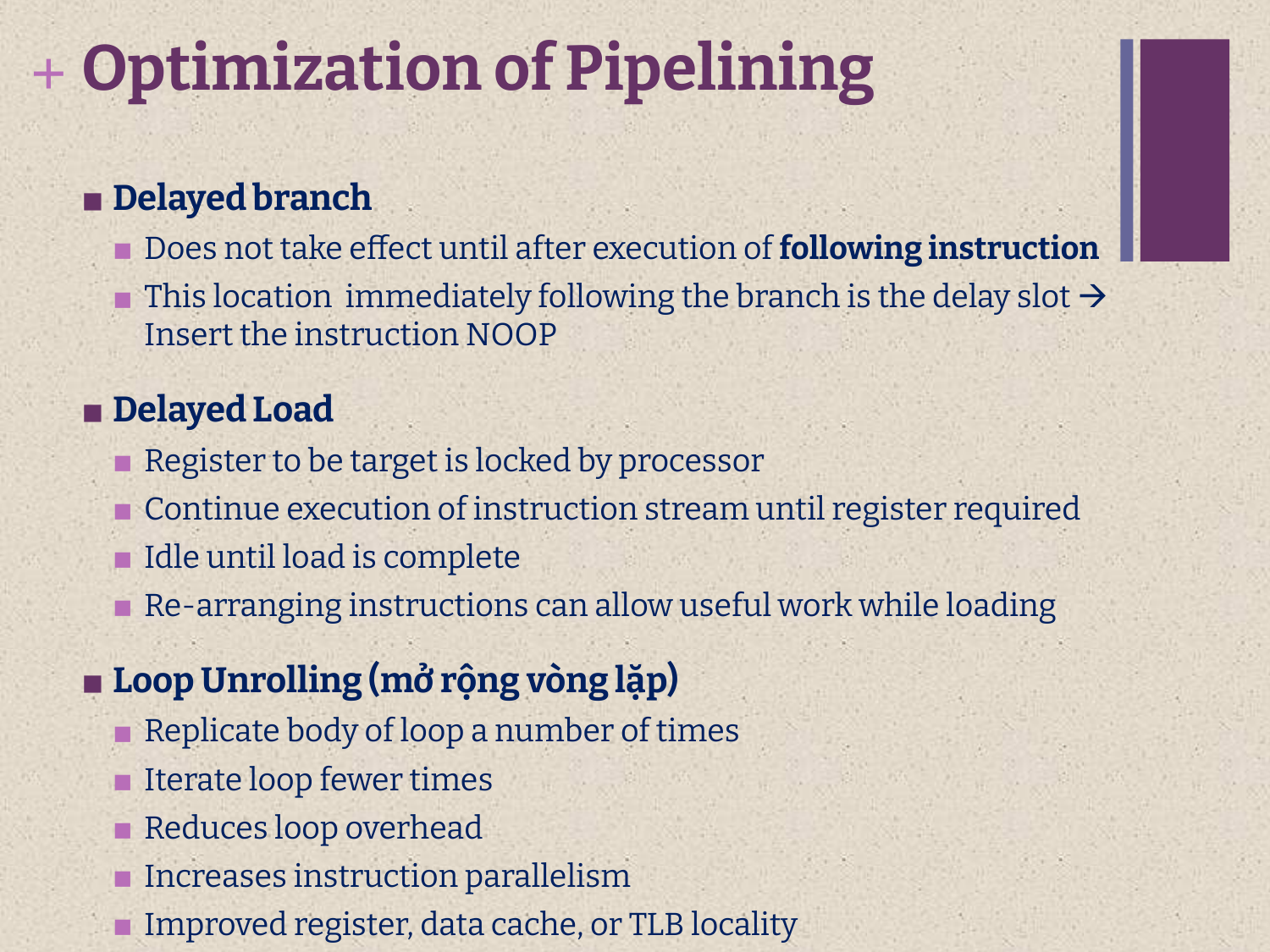

# Optimization of Pipelining
Delayed branch
Does not take effect until after execution of following instruction
This location  immediately following the branch is the delay slot 🡪 Insert the instruction NOOP
Delayed Load
Register to be target is locked by processor
Continue execution of instruction stream until register required
Idle until load is complete
Re-arranging instructions can allow useful work while loading
Loop Unrolling (mở rộng vòng lặp)
Replicate body of loop a number of times
Iterate loop fewer times
Reduces loop overhead
Increases instruction parallelism
Improved register, data cache, or TLB locality